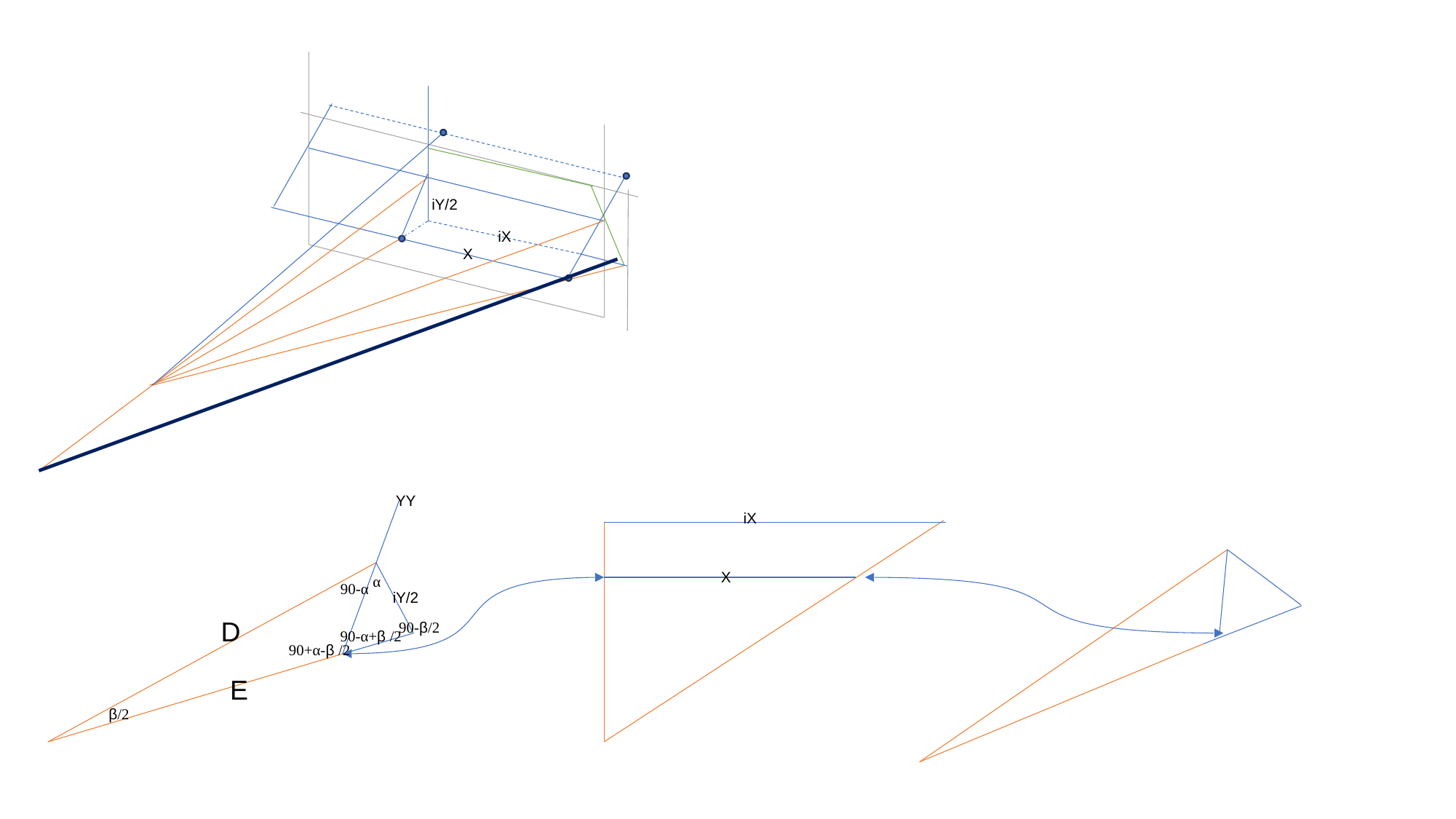

iY/2
iX

X

YY
iX
X
α
90-α
iY/2
D
90-β/2
90-α+β /2
90+α-β /2
E
β/2